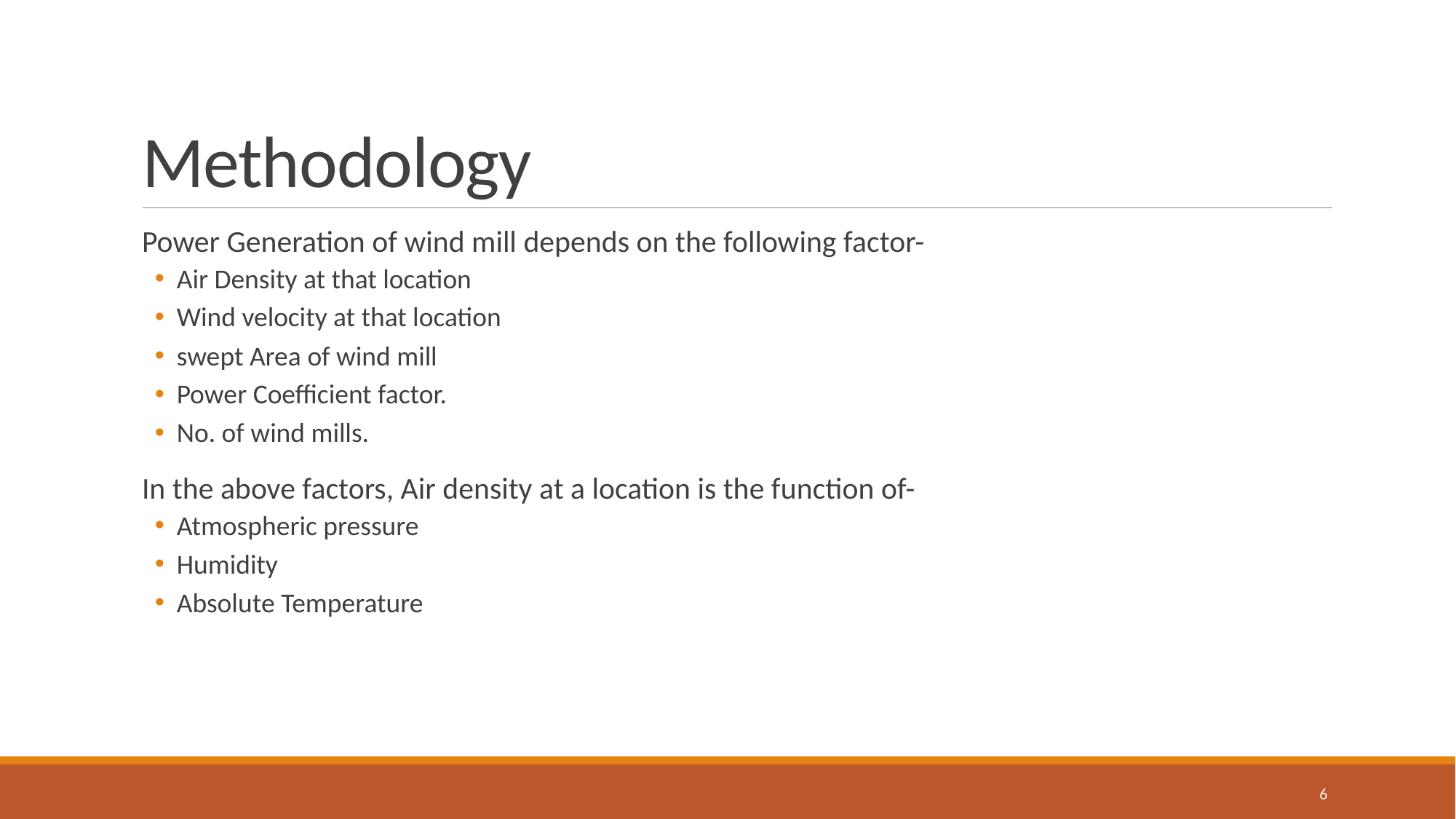

# Methodology
Power Generation of wind mill depends on the following factor-
Air Density at that location
Wind velocity at that location
swept Area of wind mill
Power Coefficient factor.
No. of wind mills.
In the above factors, Air density at a location is the function of-
Atmospheric pressure
Humidity
Absolute Temperature

6